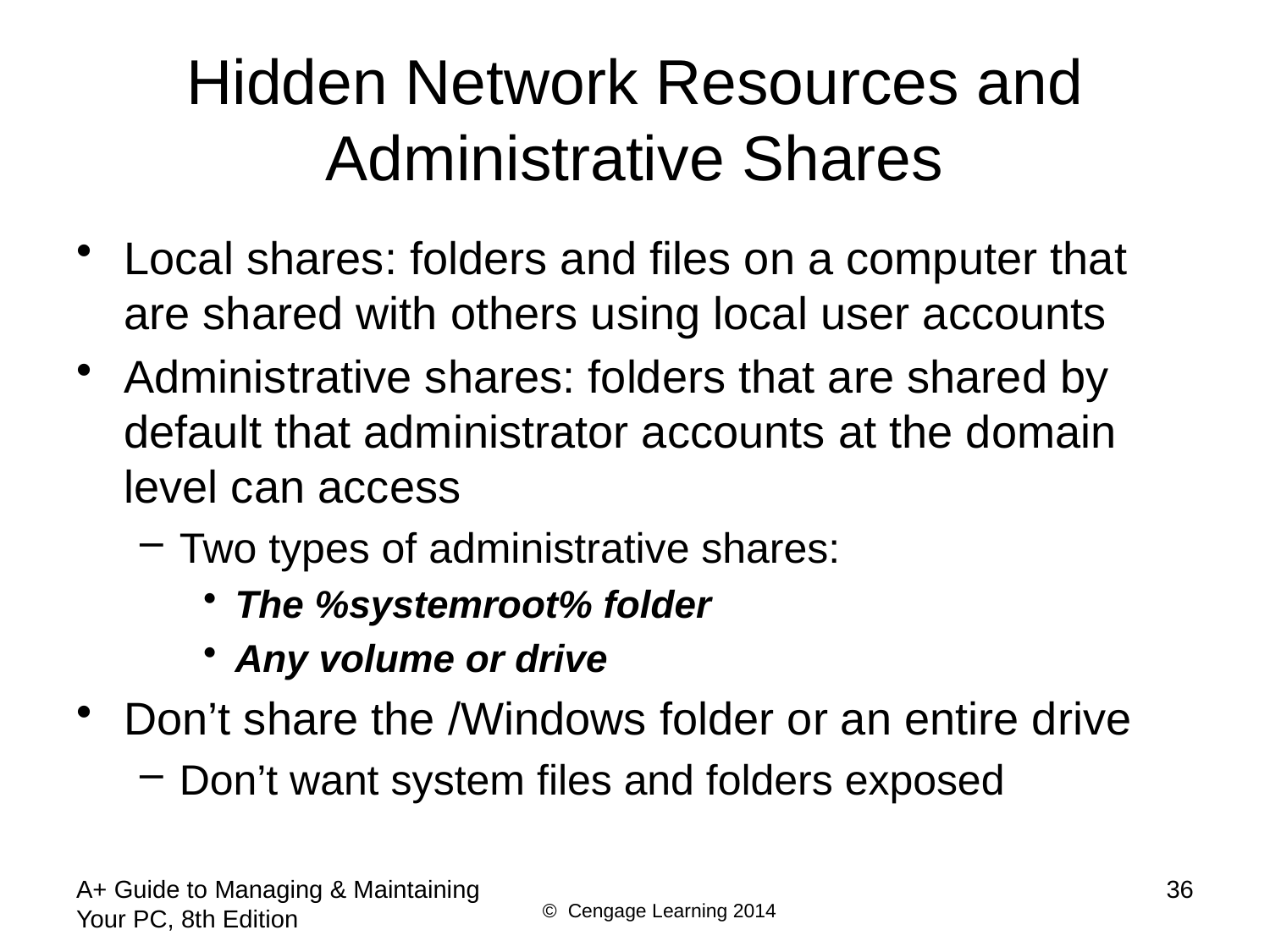

# Hidden Network Resources and Administrative Shares
Local shares: folders and files on a computer that are shared with others using local user accounts
Administrative shares: folders that are shared by default that administrator accounts at the domain level can access
Two types of administrative shares:
The %systemroot% folder
Any volume or drive
Don’t share the /Windows folder or an entire drive
Don’t want system files and folders exposed
A+ Guide to Managing & Maintaining Your PC, 8th Edition
36